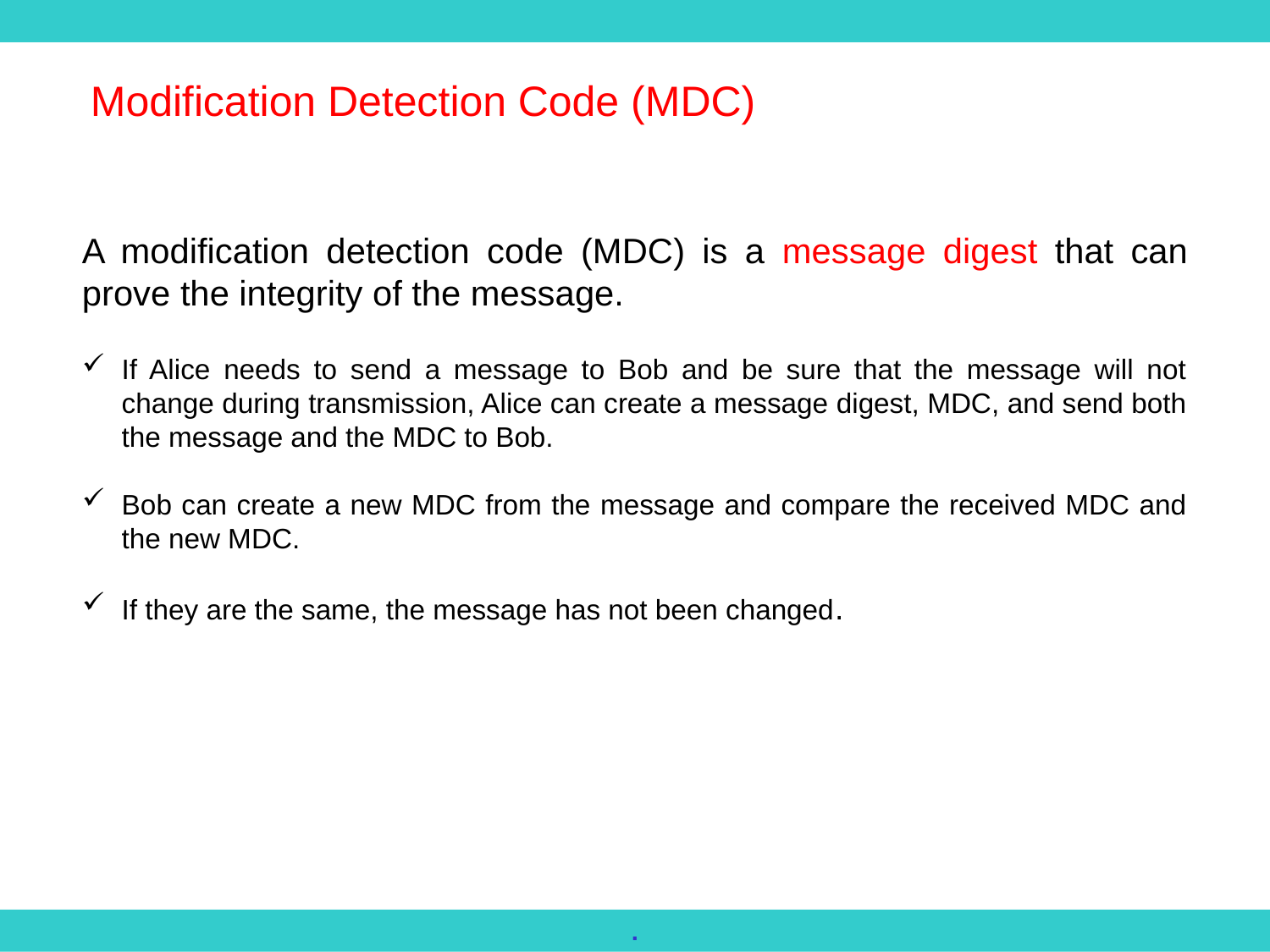

Modification Detection Code (MDC)

A modification detection code (MDC) is a message digest that can prove the integrity of the message.

If Alice needs to send a message to Bob and be sure that the message will not change during transmission, Alice can create a message digest, MDC, and send both the message and the MDC to Bob.

Bob can create a new MDC from the message and compare the received MDC and the new MDC.

If they are the same, the message has not been changed.
.